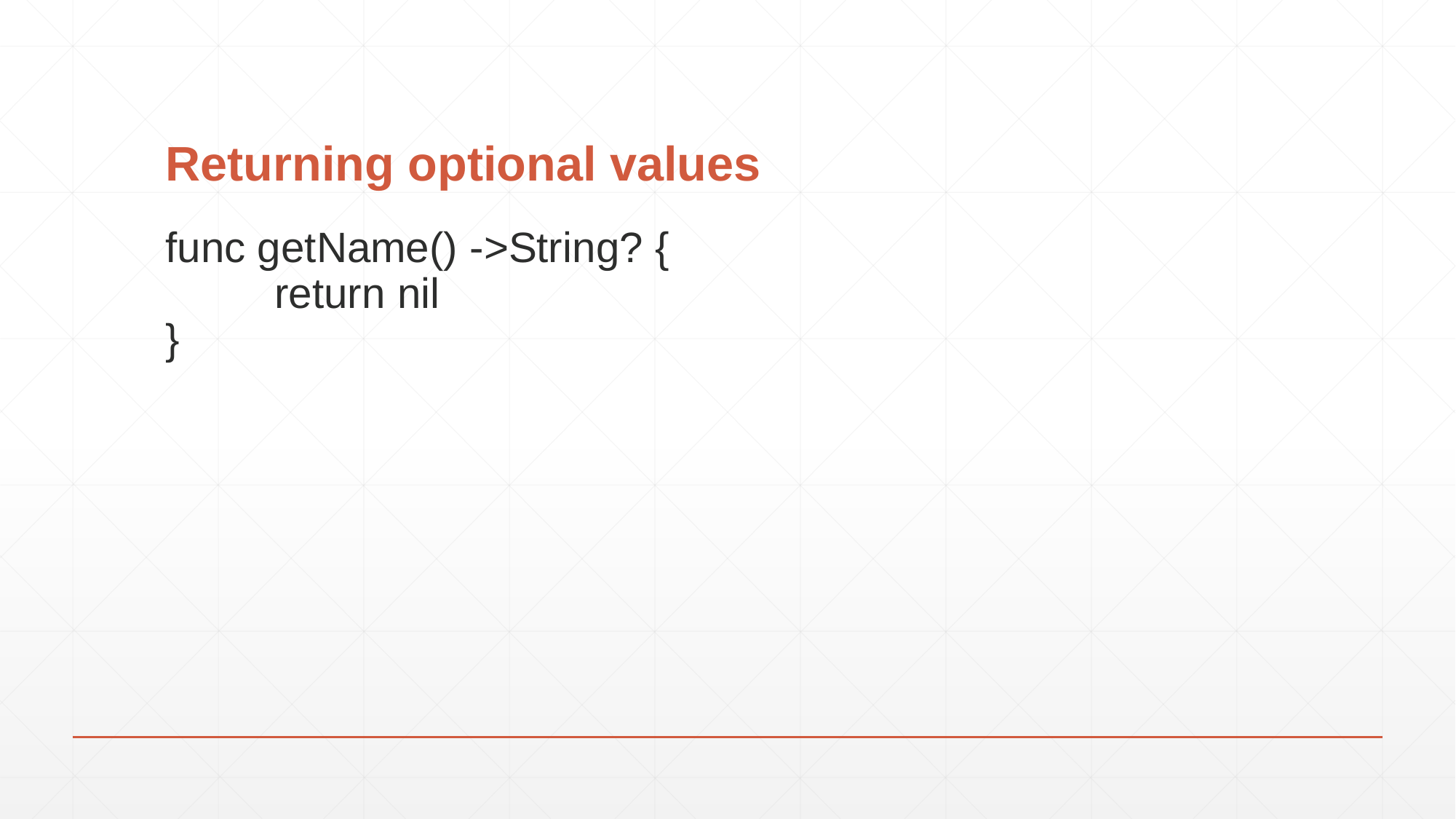

# Returning optional values
func getName() ->String? {
	return nil
}